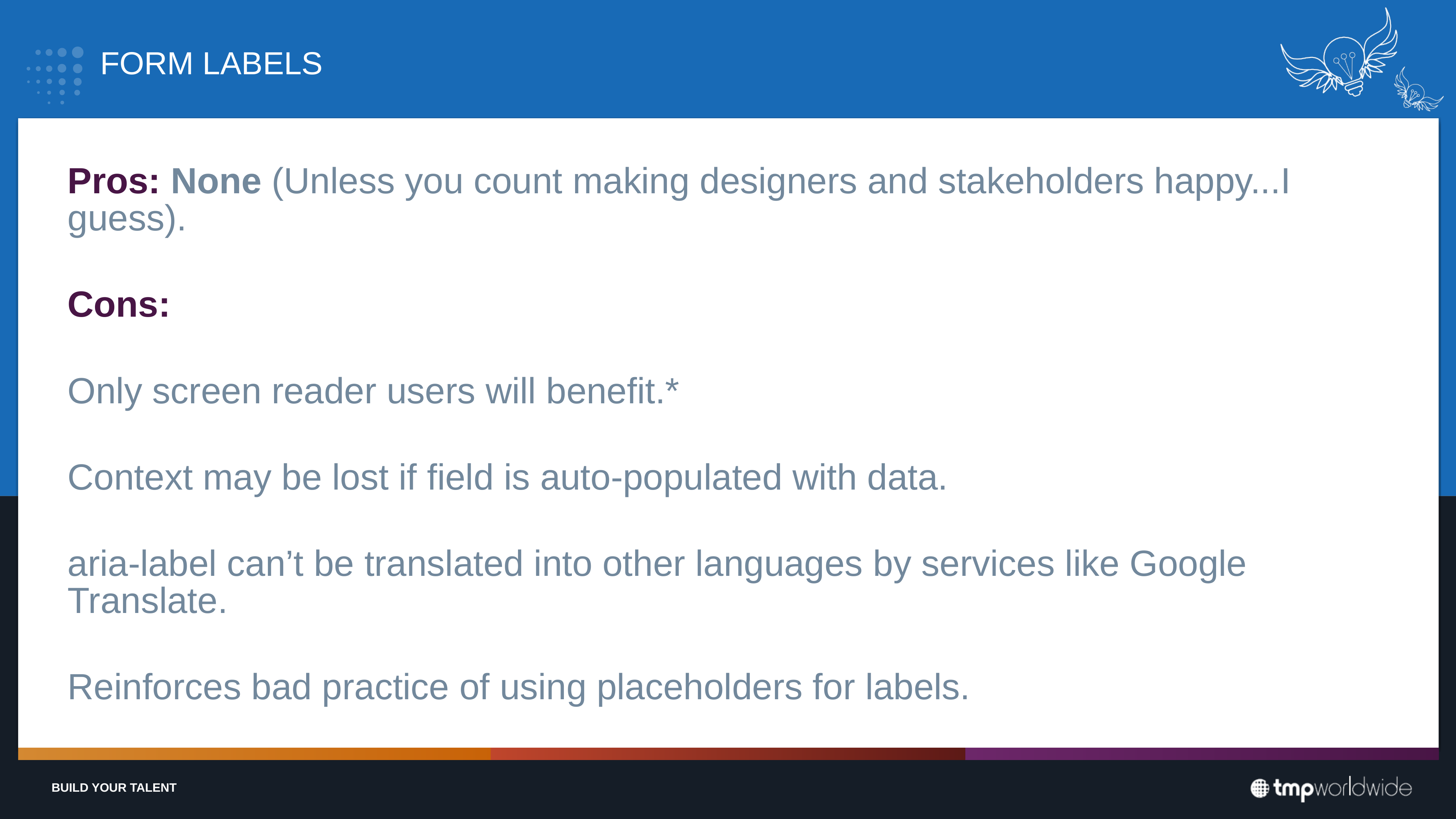

# FORM LABELS
Pros: None (Unless you count making designers and stakeholders happy...I guess).

Cons:

Only screen reader users will benefit.*

Context may be lost if field is auto-populated with data.

aria-label can’t be translated into other languages by services like Google Translate.

Reinforces bad practice of using placeholders for labels.